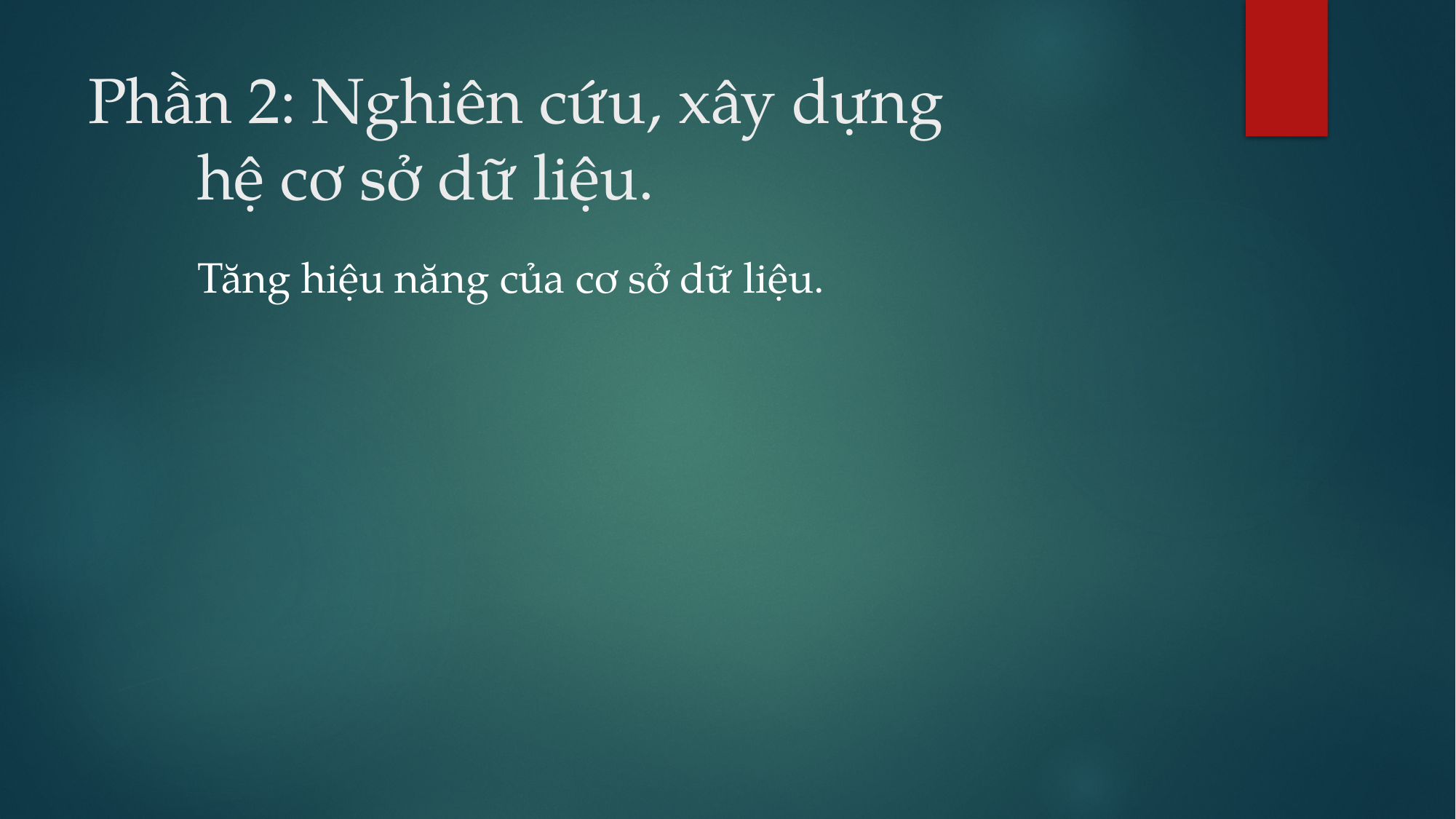

# Phần 2: Nghiên cứu, xây dựng hệ cơ sở dữ liệu.
Tăng hiệu năng của cơ sở dữ liệu.